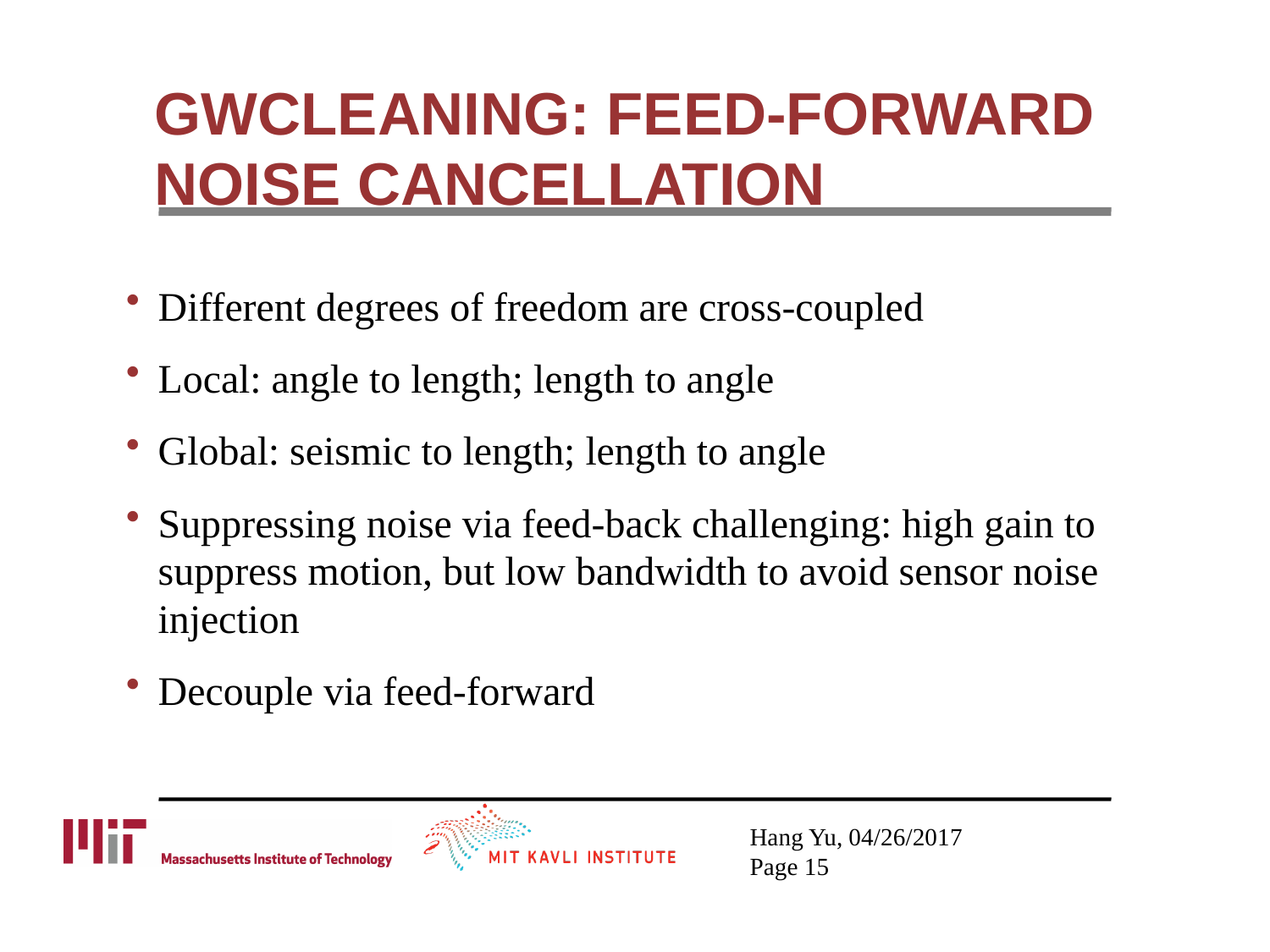

# GWCLEANING: FEED-FORWARD NOISE CANCELLATION
Different degrees of freedom are cross-coupled
Local: angle to length; length to angle
Global: seismic to length; length to angle
Suppressing noise via feed-back challenging: high gain to suppress motion, but low bandwidth to avoid sensor noise injection
Decouple via feed-forward
Hang Yu, 04/26/2017
Page 15